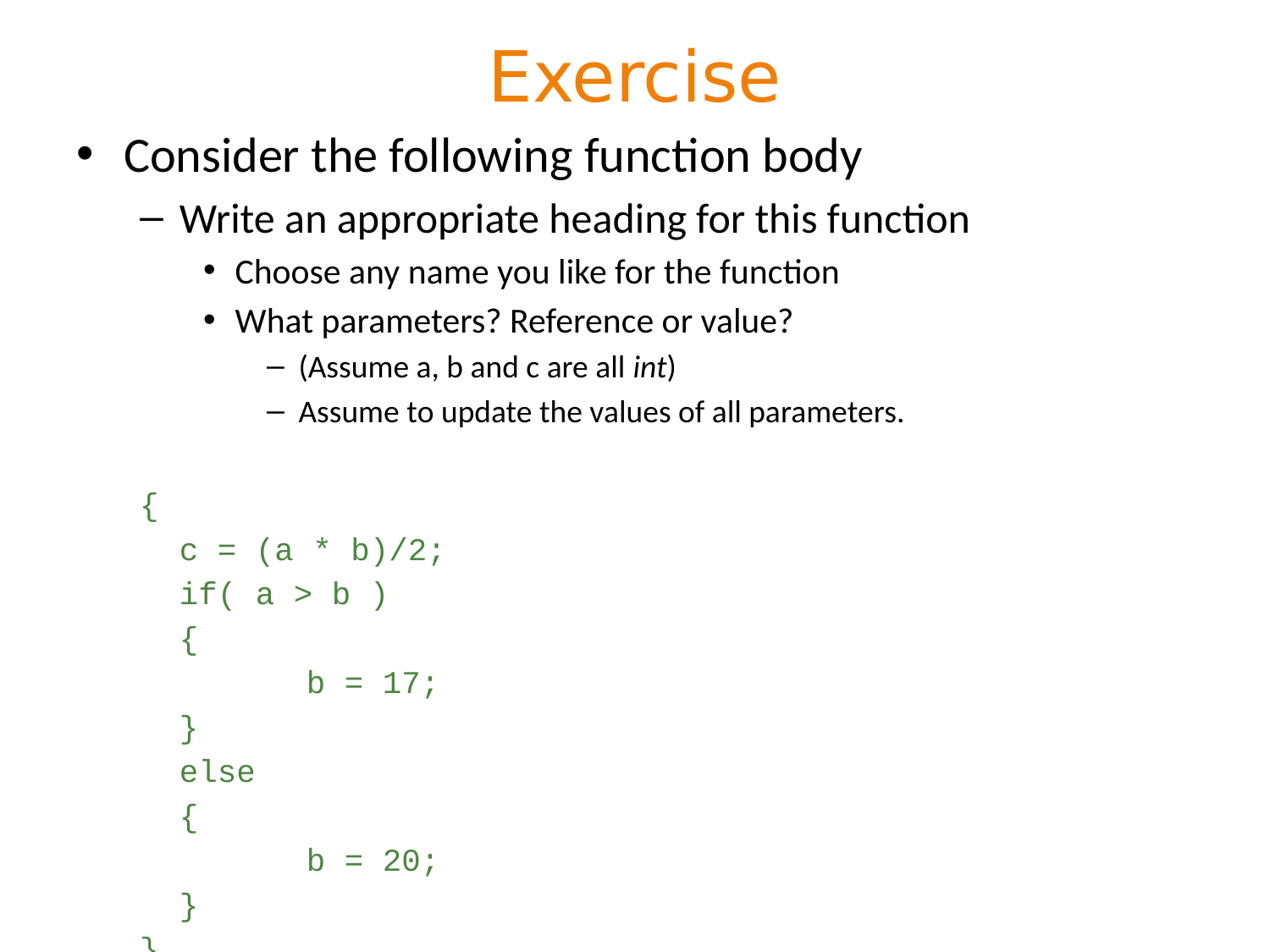

# Exercise
Consider the following function body
Write an appropriate heading for this function
Choose any name you like for the function
What parameters? Reference or value?
(Assume a, b and c are all int)
Assume to update the values of all parameters.

{
	c = (a * b)/2;
	if( a > b )
	{
		b = 17;
	}
	else
	{
		b = 20;
	}
}